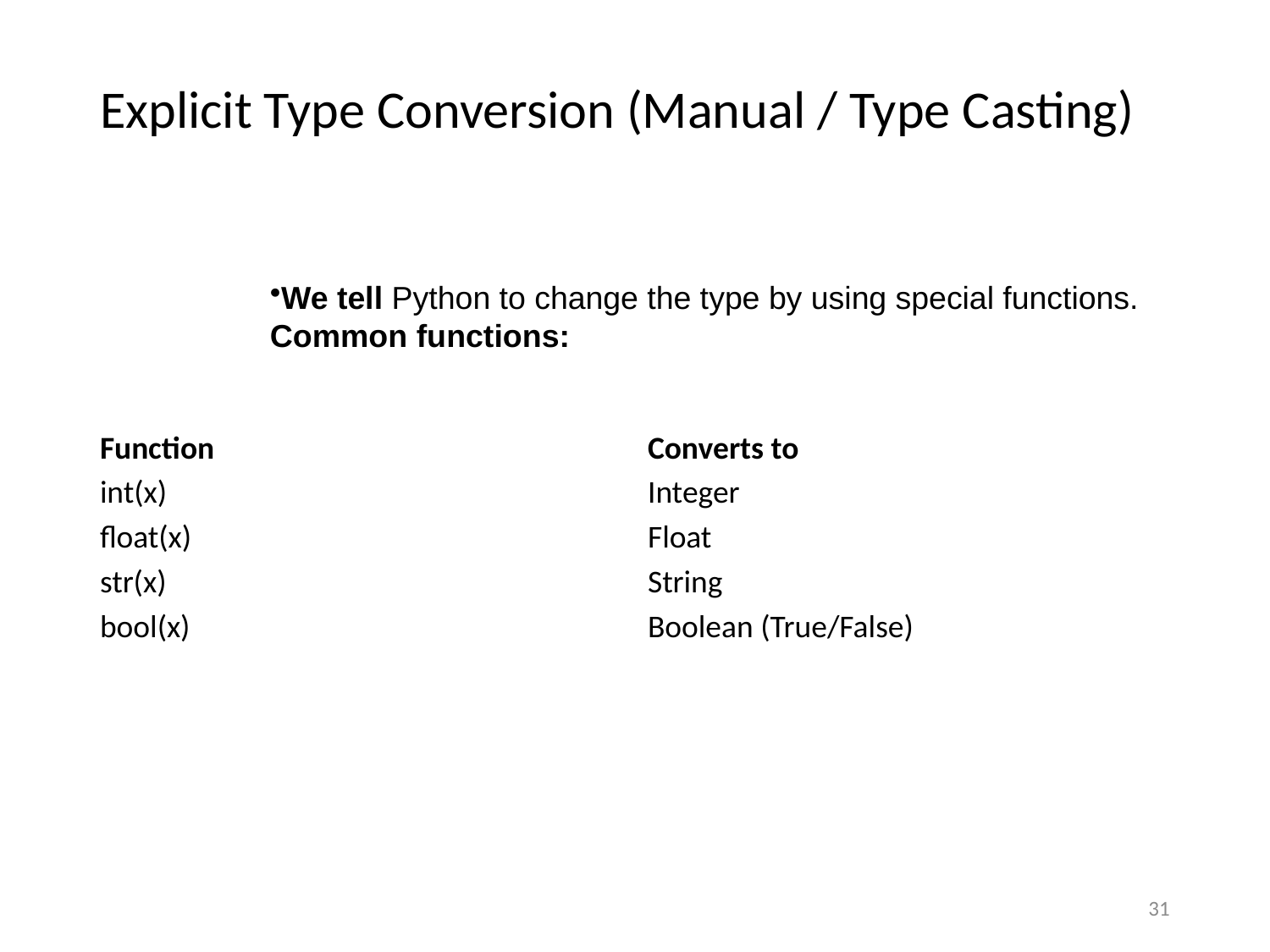

# Explicit Type Conversion (Manual / Type Casting)

We tell Python to change the type by using special functions.
Common functions:

| Function | Converts to |
| --- | --- |
| int(x) | Integer |
| float(x) | Float |
| str(x) | String |
| bool(x) | Boolean (True/False) |
31